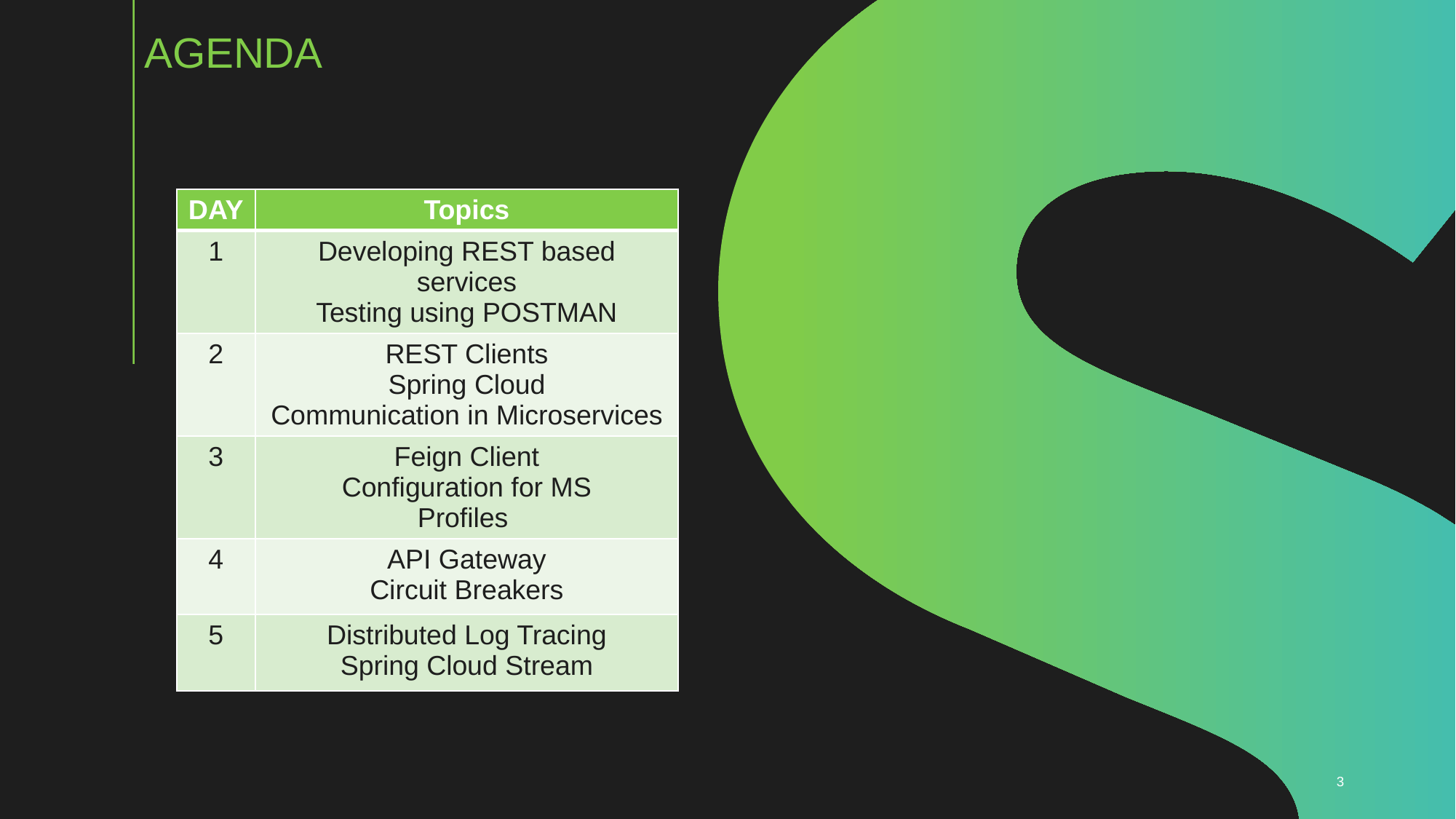

# AgenDA
| DAY | Topics |
| --- | --- |
| 1 | Developing REST based services Testing using POSTMAN |
| 2 | REST Clients Spring Cloud Communication in Microservices |
| 3 | Feign Client Configuration for MS Profiles |
| 4 | API Gateway Circuit Breakers |
| 5 | Distributed Log Tracing Spring Cloud Stream |
3